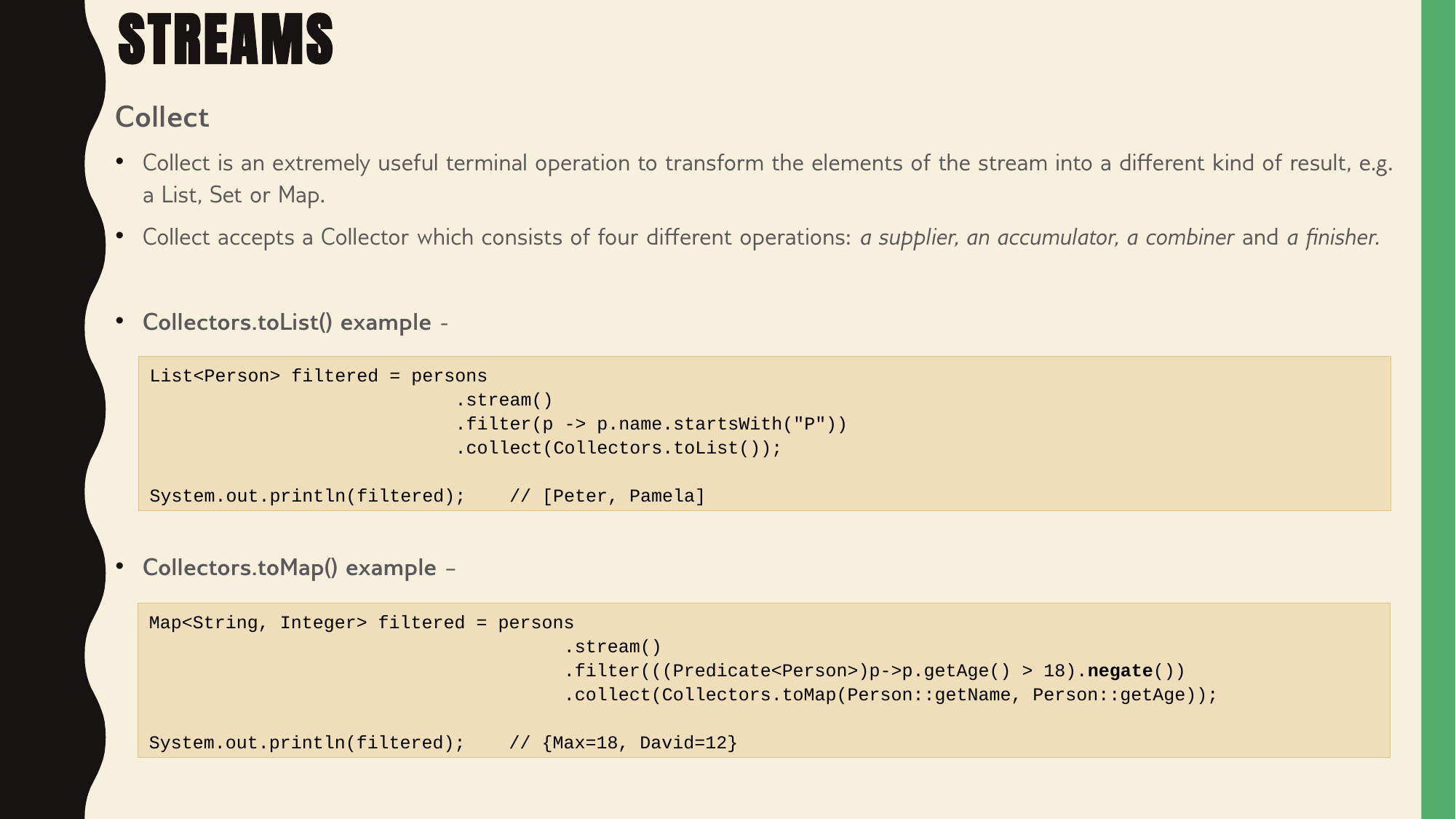

# StreAMS
Collect
Collect is an extremely useful terminal operation to transform the elements of the stream into a different kind of result, e.g. a List, Set or Map.
Collect accepts a Collector which consists of four different operations: a supplier, an accumulator, a combiner and a finisher.

Collectors.toList() example -

Collectors.toMap() example –

List<Person> filtered = persons
		        .stream()
		        .filter(p -> p.name.startsWith("P"))
		        .collect(Collectors.toList());

System.out.println(filtered);    // [Peter, Pamela]
Map<String, Integer> filtered = persons
			        .stream()
			        .filter(((Predicate<Person>)p->p.getAge() > 18).negate())
			        .collect(Collectors.toMap(Person::getName, Person::getAge));

System.out.println(filtered);    // {Max=18, David=12}